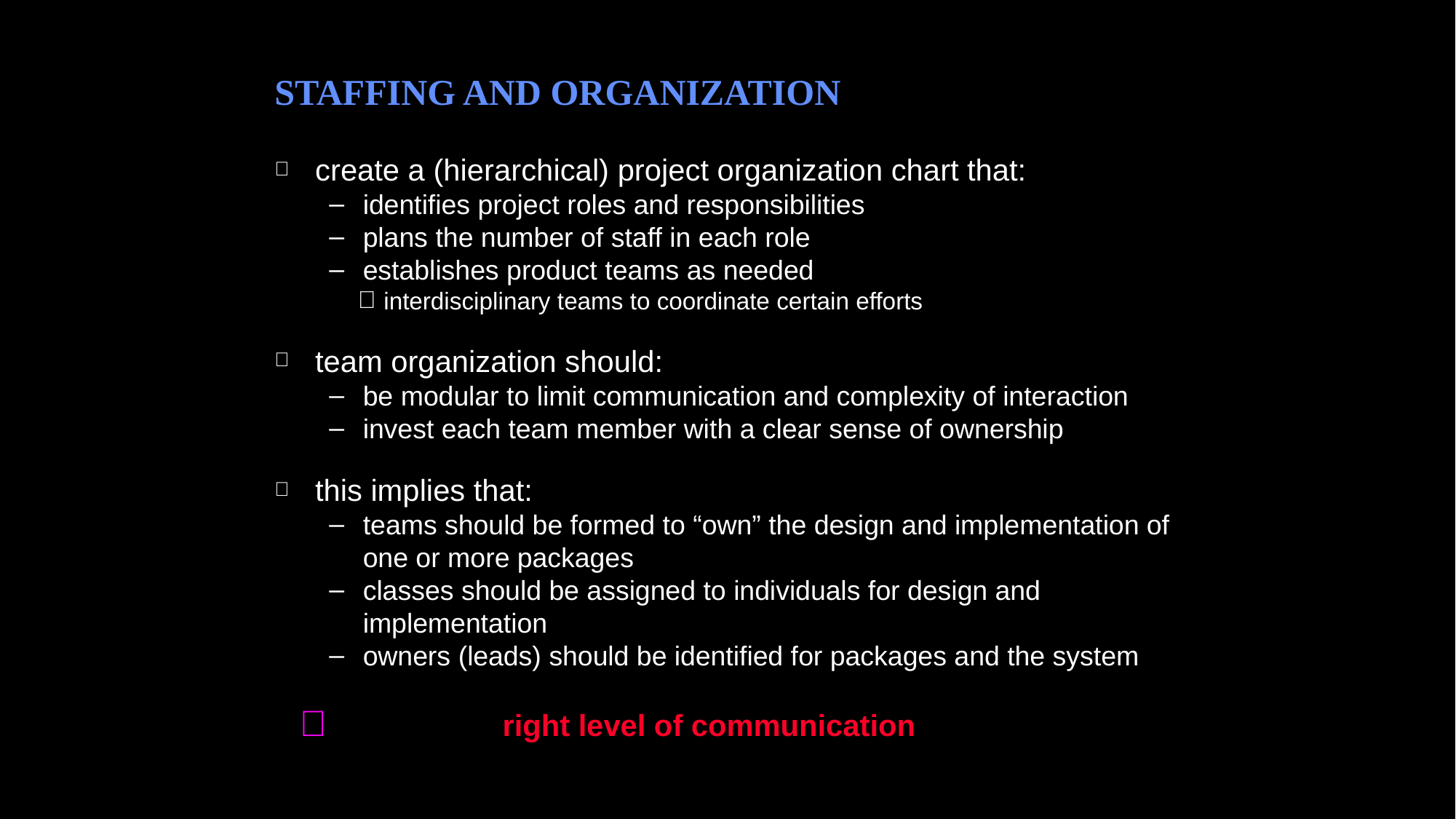

STAFFING AND ORGANIZATION
create a (hierarchical) project organization chart that:
identifies project roles and responsibilities
plans the number of staff in each role
establishes product teams as needed
interdisciplinary teams to coordinate certain efforts
team organization should:
be modular to limit communication and complexity of interaction
invest each team member with a clear sense of ownership
this implies that:
teams should be formed to “own” the design and implementation of one or more packages
classes should be assigned to individuals for design and implementation
owners (leads) should be identified for packages and the system
achieving right level of communication is key to success